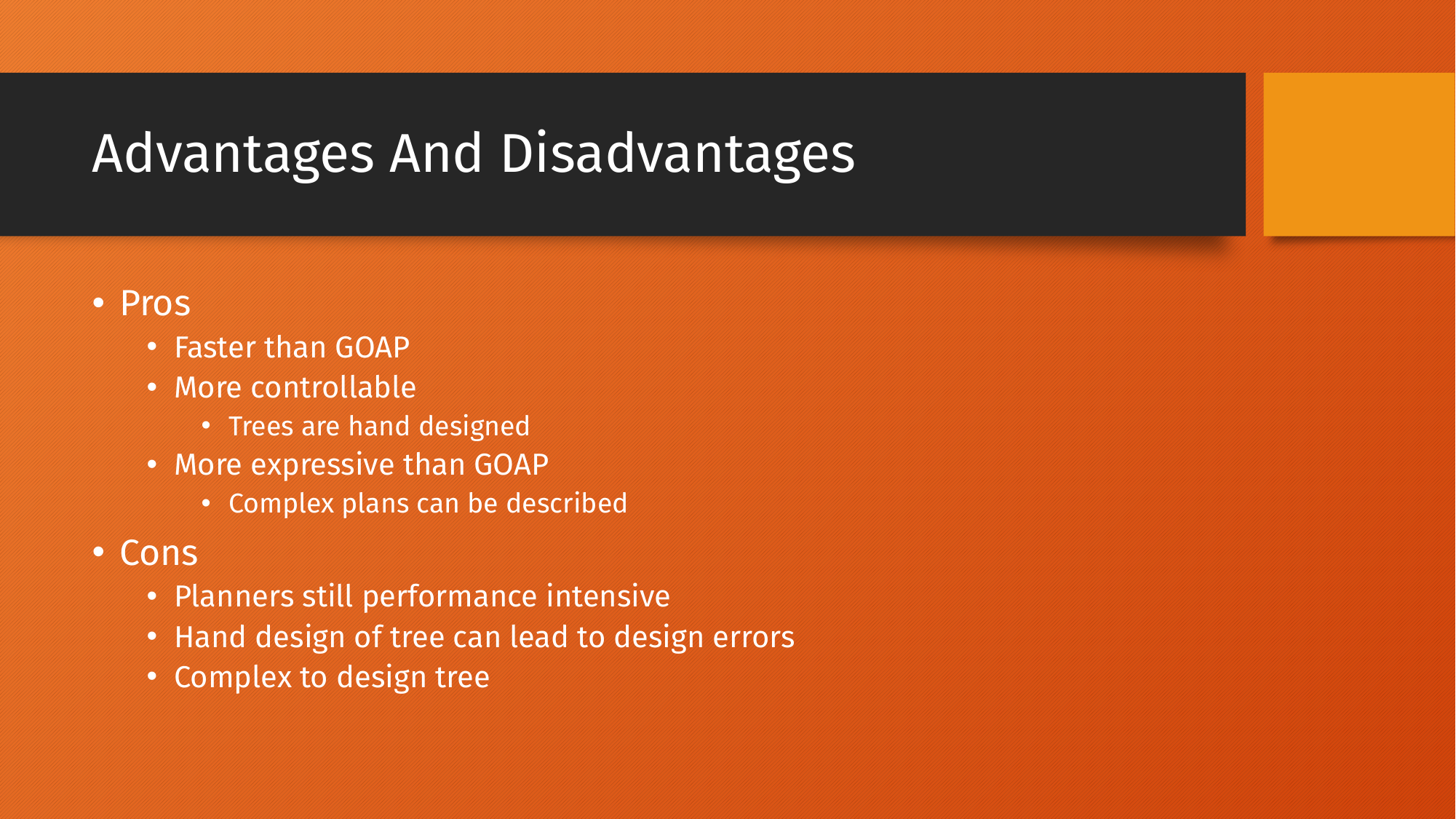

# Advantages And Disadvantages
Pros
Faster than GOAP
More controllable
Trees are hand designed
More expressive than GOAP
Complex plans can be described
Cons
Planners still performance intensive
Hand design of tree can lead to design errors
Complex to design tree